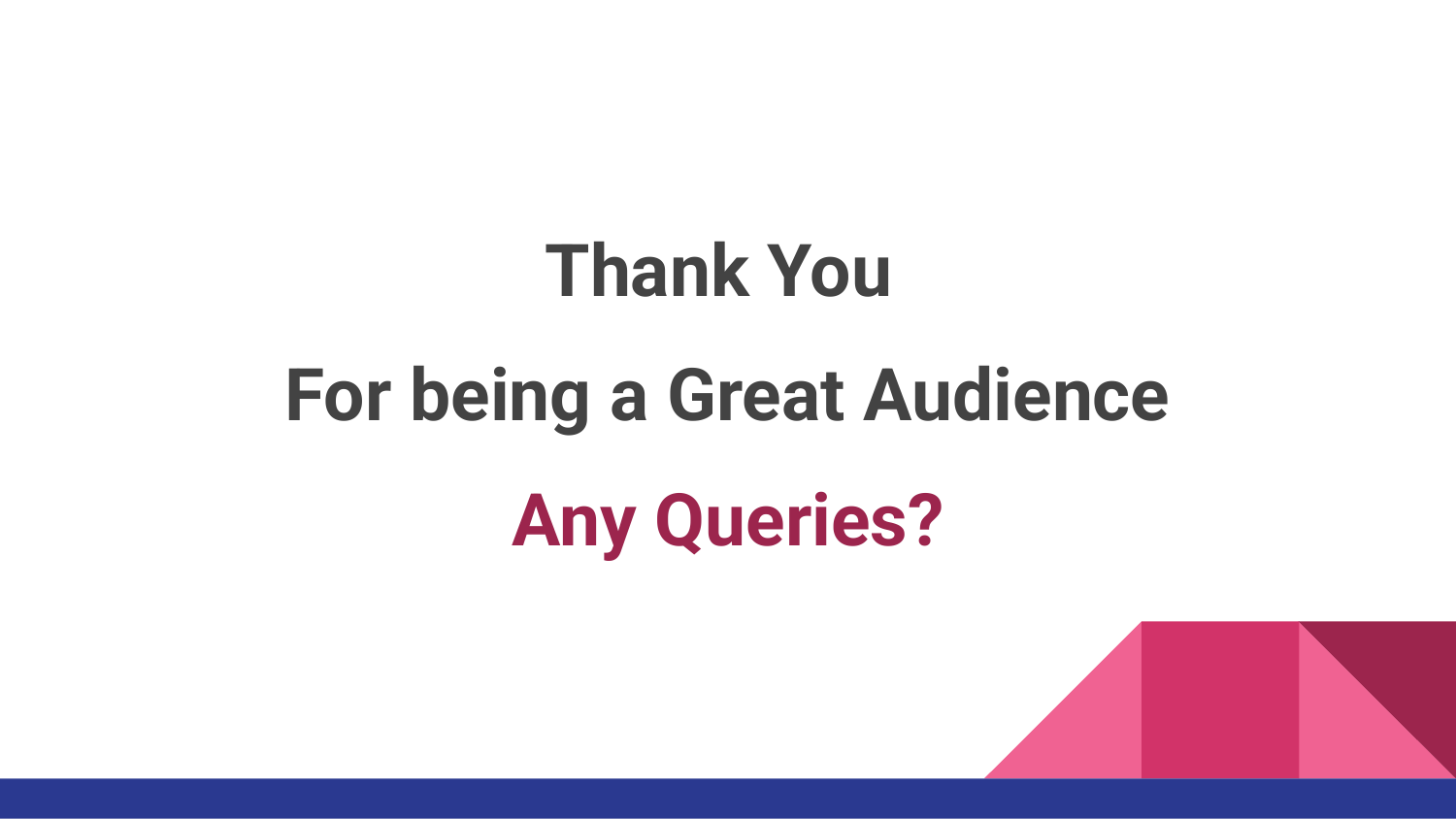

Thank You
For being a Great Audience
Any Queries?